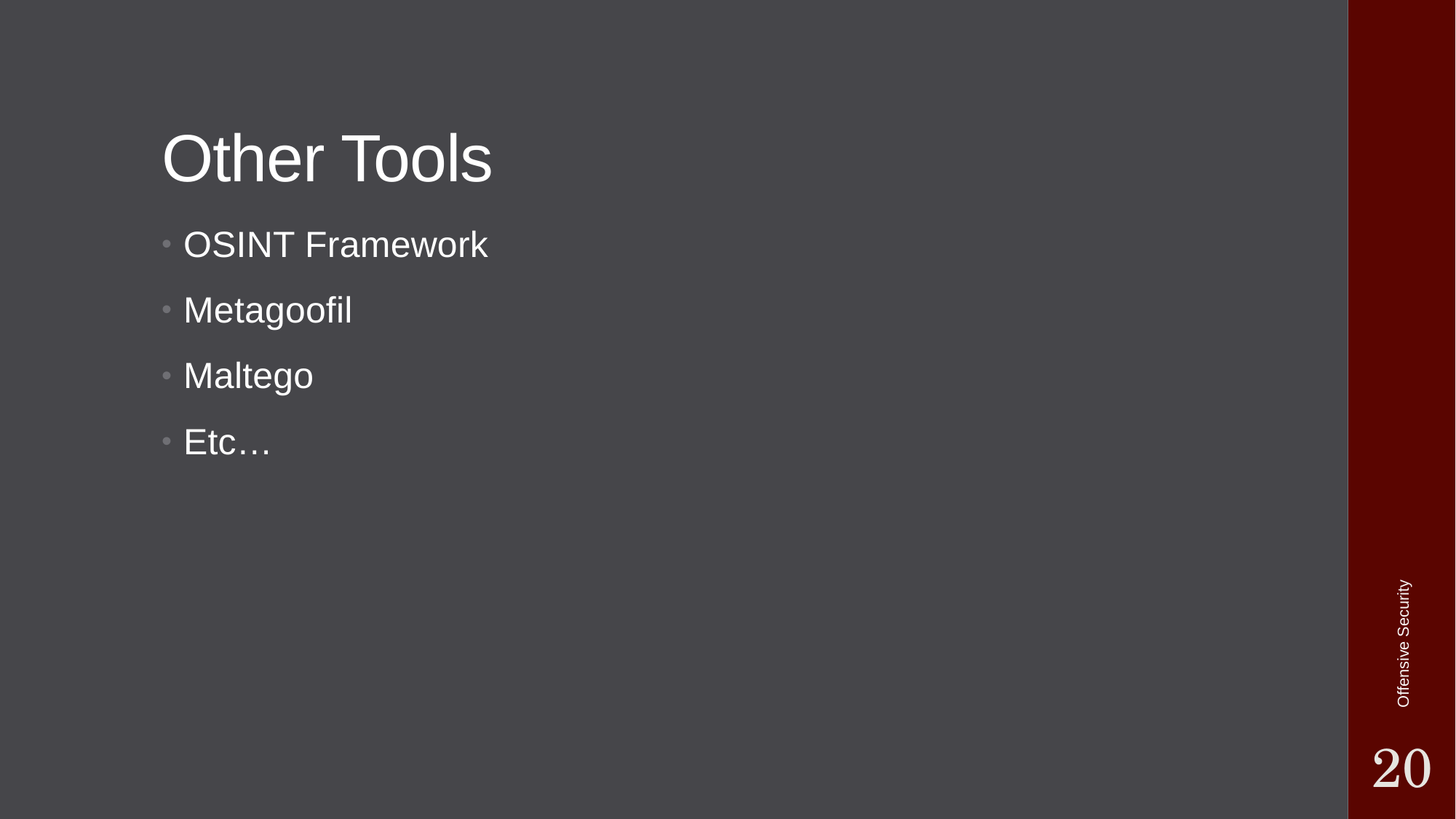

# Other Tools
OSINT Framework
Metagoofil
Maltego
Etc…

Offensive Security
20